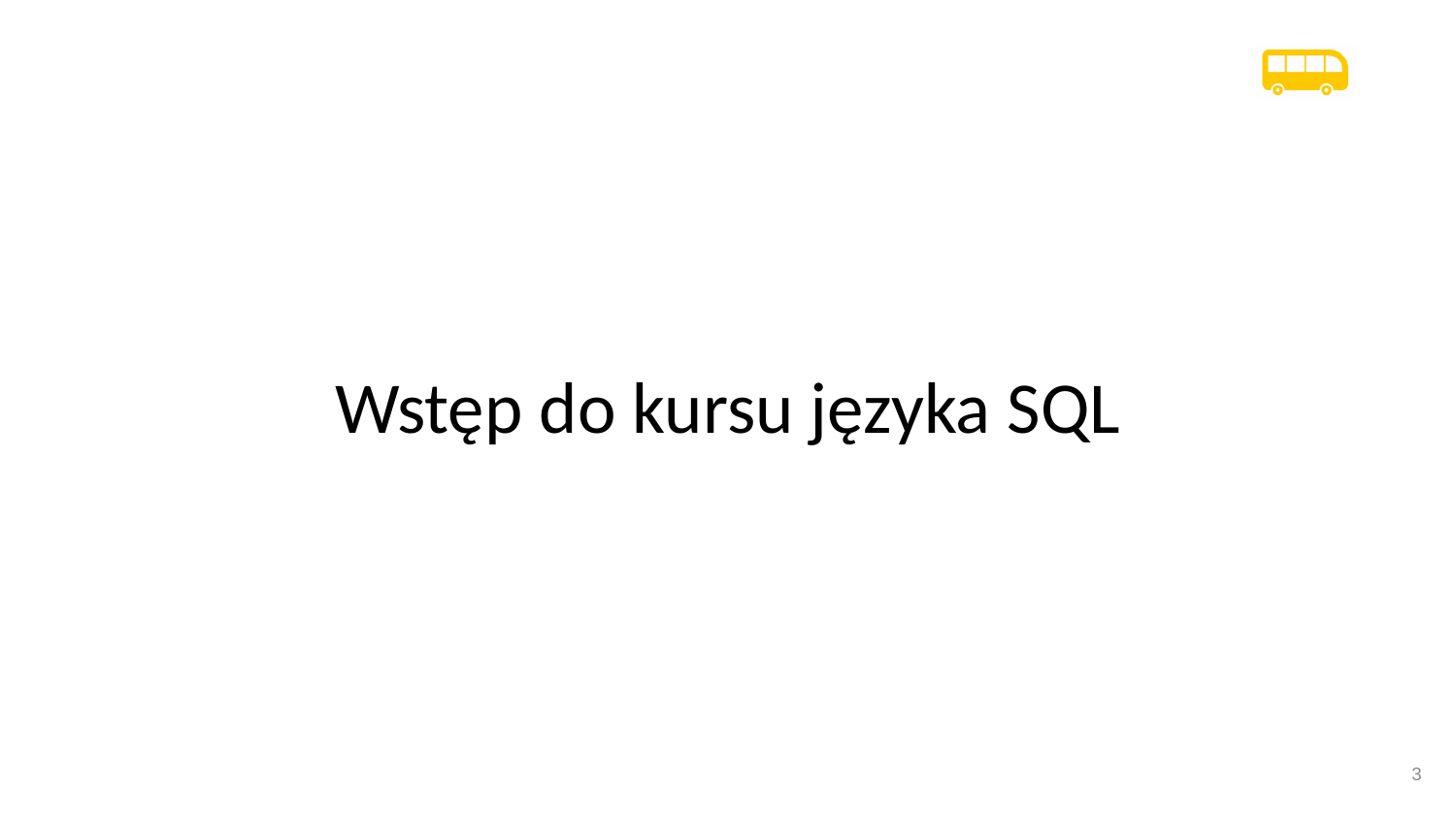

# Wstęp do kursu języka SQL
3